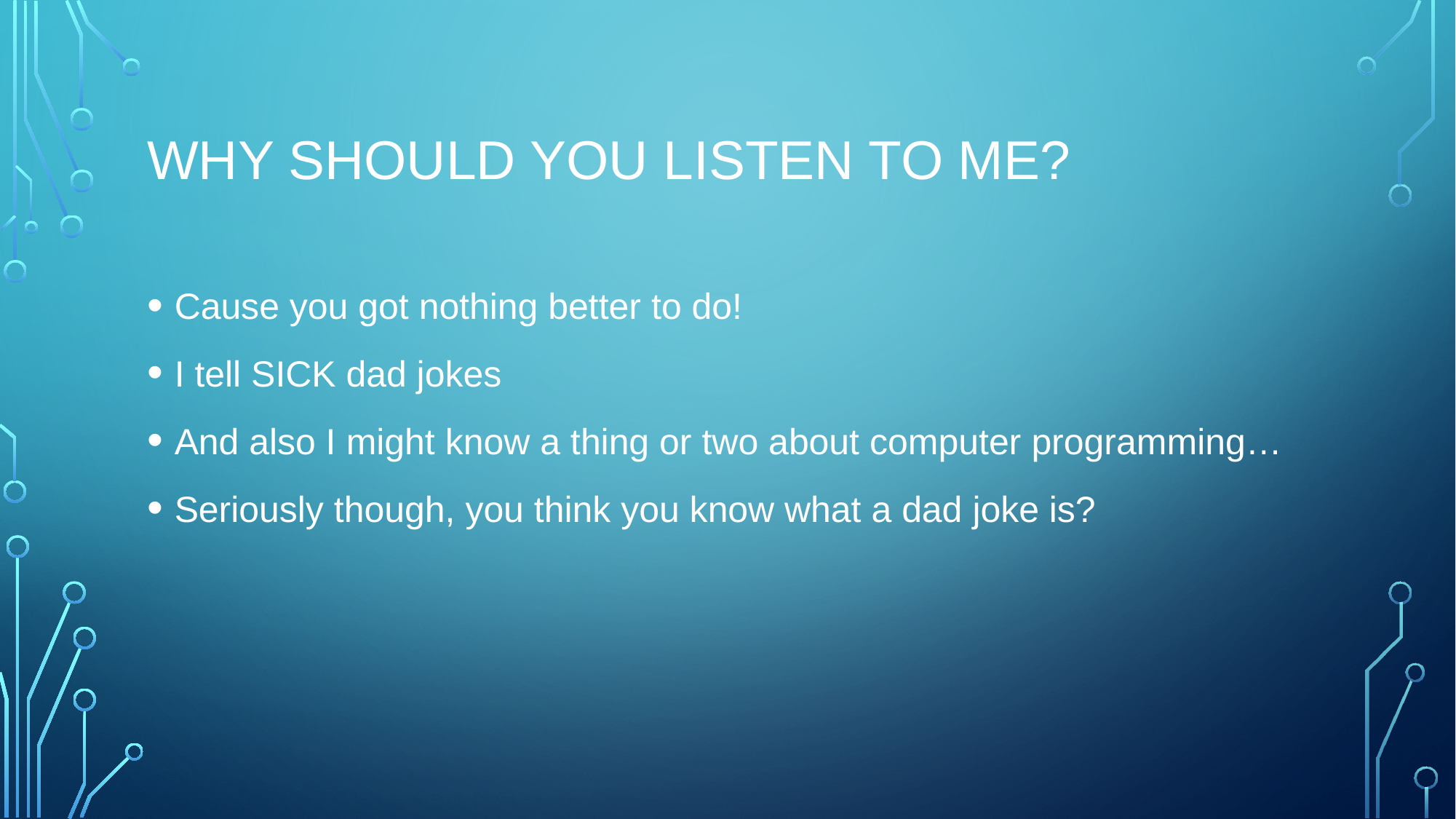

# Why should you listen to me?
Cause you got nothing better to do!
I tell SICK dad jokes
And also I might know a thing or two about computer programming…
Seriously though, you think you know what a dad joke is?